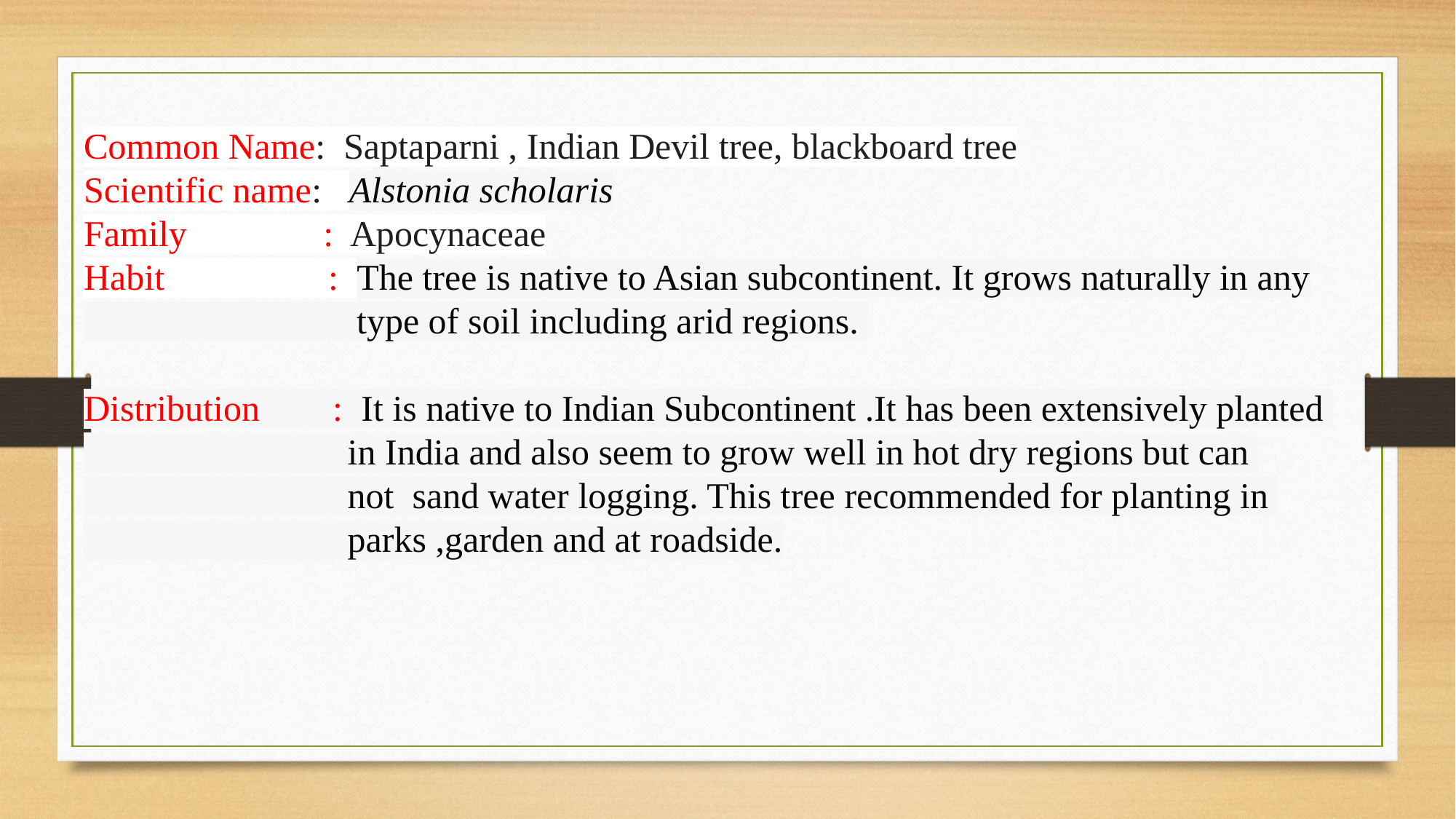

Common Name:  Saptaparni , Indian Devil tree, blackboard tree
Scientific name:   Alstonia scholaris
Family               :  Apocynaceae
Habit                  :  The tree is native to Asian subcontinent. It grows naturally in any
                              type of soil including arid regions.

Distribution        :  It is native to Indian Subcontinent .It has been extensively planted
                             in India and also seem to grow well in hot dry regions but can
                             not  sand water logging. This tree recommended for planting in
                             parks ,garden and at roadside.